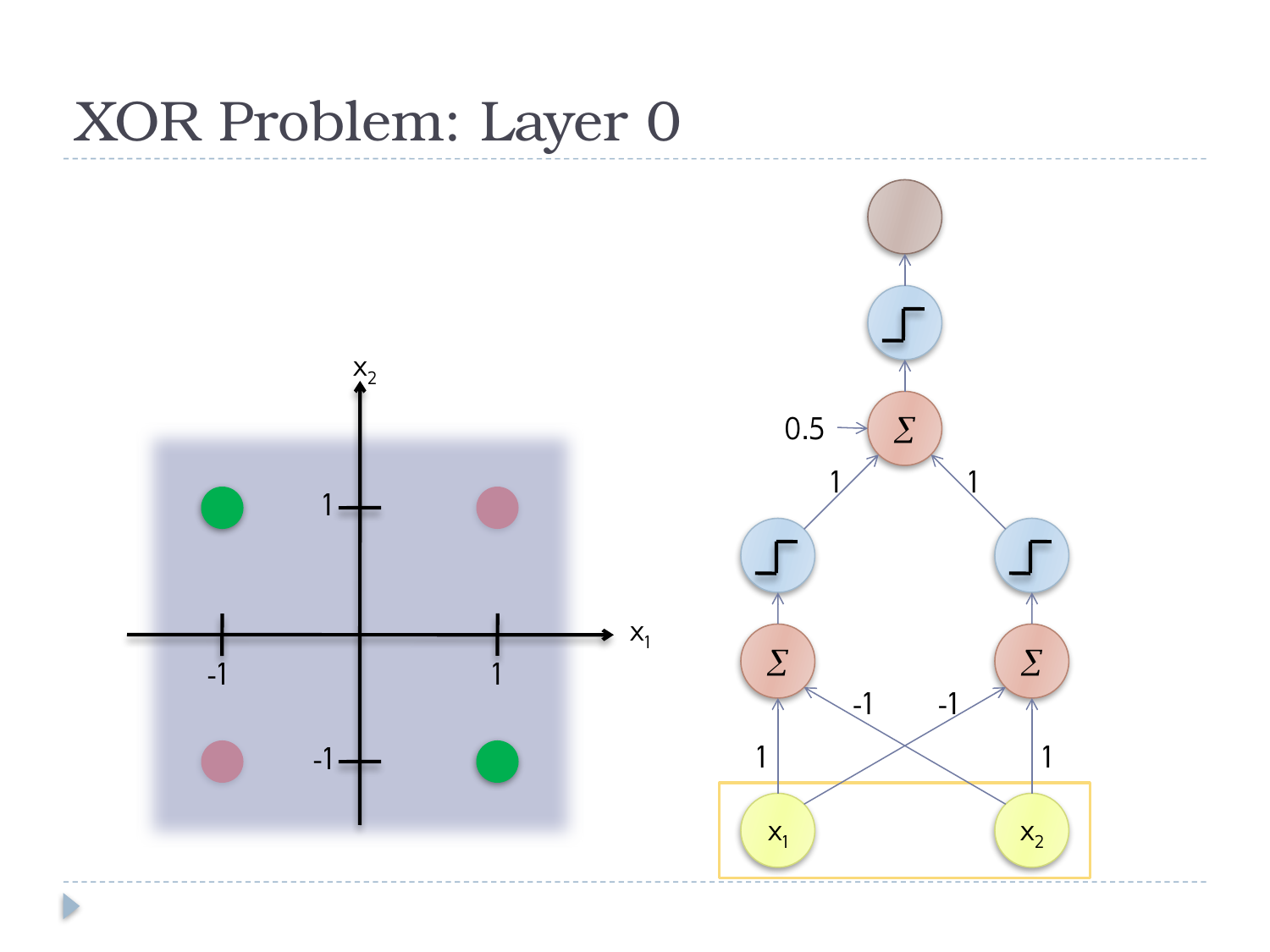

# XOR Problem: Layer 0

x2
∑
0.5

1
1
1

x1
∑
∑
-1
1
-1
-1
1
1
-1

x1
x2